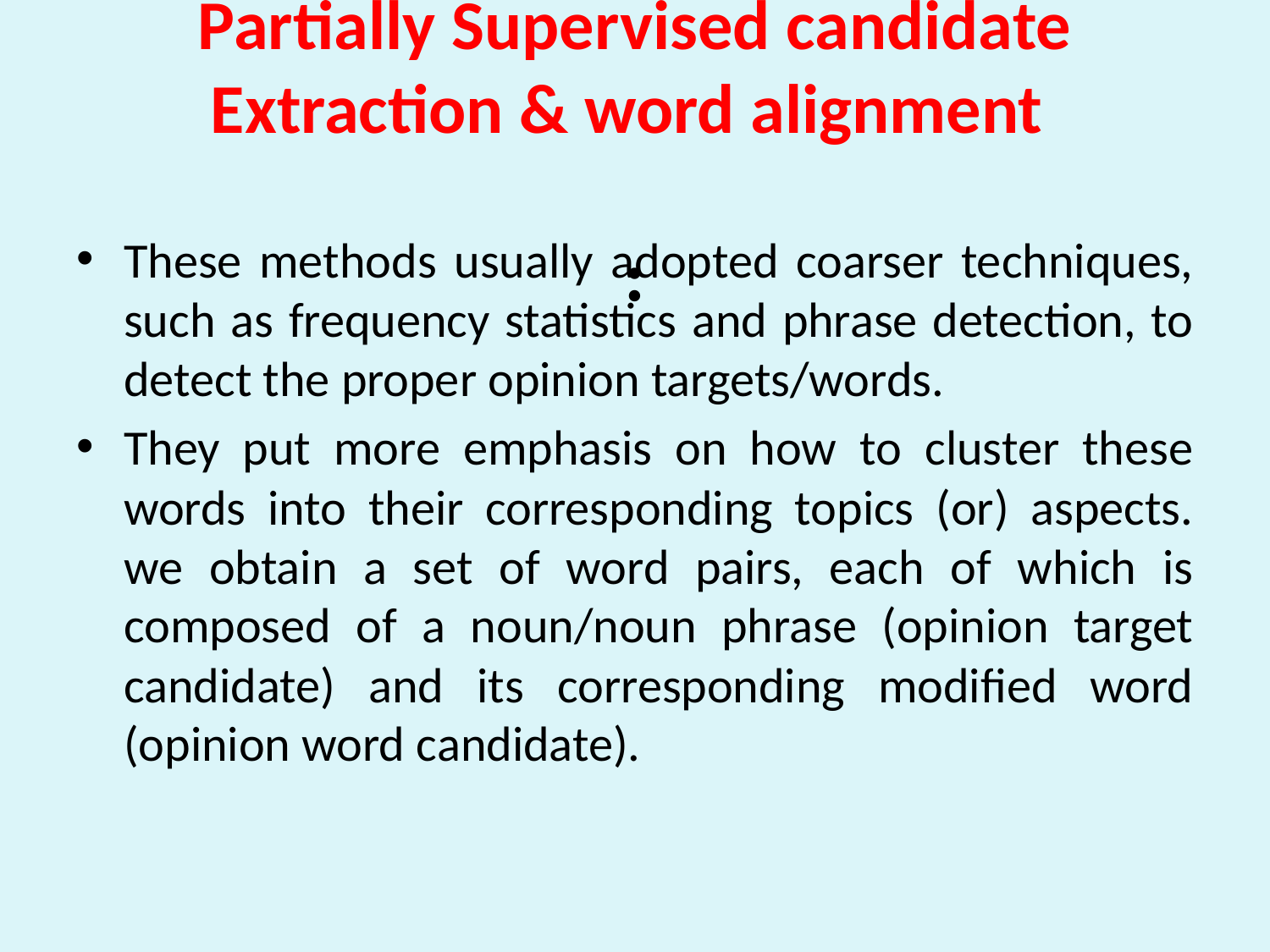

# Partially Supervised candidate Extraction & word alignment :
These methods usually adopted coarser techniques, such as frequency statistics and phrase detection, to detect the proper opinion targets/words.
They put more emphasis on how to cluster these words into their corresponding topics (or) aspects. we obtain a set of word pairs, each of which is composed of a noun/noun phrase (opinion target candidate) and its corresponding modified word (opinion word candidate).